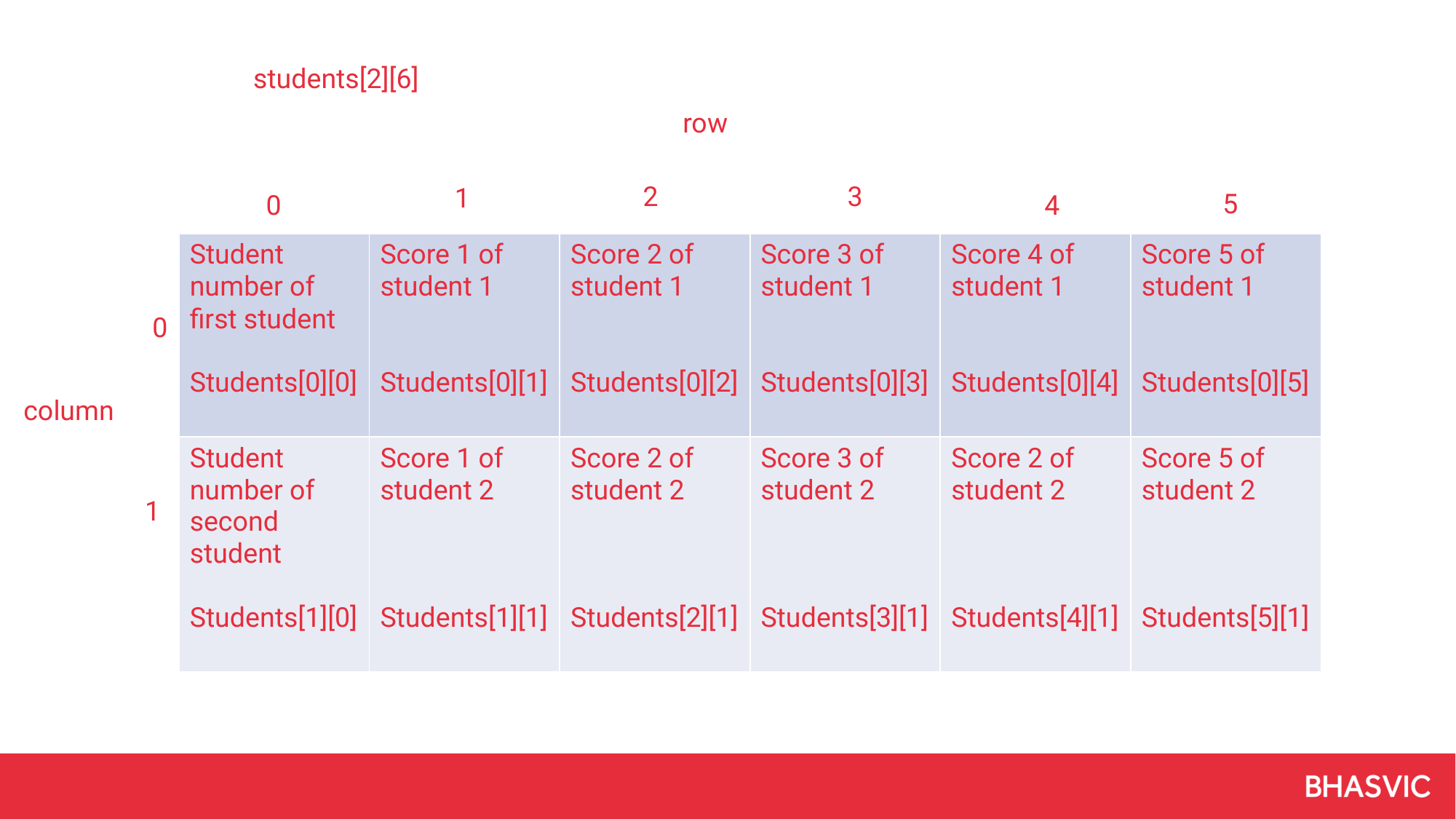

students[2][6]
row
2
3
1
5
0
4
| Student number of first student Students[0][0] | Score 1 of student 1 Students[0][1] | Score 2 of student 1 Students[0][2] | Score 3 of student 1 Students[0][3] | Score 4 of student 1 Students[0][4] | Score 5 of student 1 Students[0][5] |
| --- | --- | --- | --- | --- | --- |
| Student number of second student Students[1][0] | Score 1 of student 2 Students[1][1] | Score 2 of student 2 Students[2][1] | Score 3 of student 2 Students[3][1] | Score 2 of student 2 Students[4][1] | Score 5 of student 2 Students[5][1] |
0
column
1